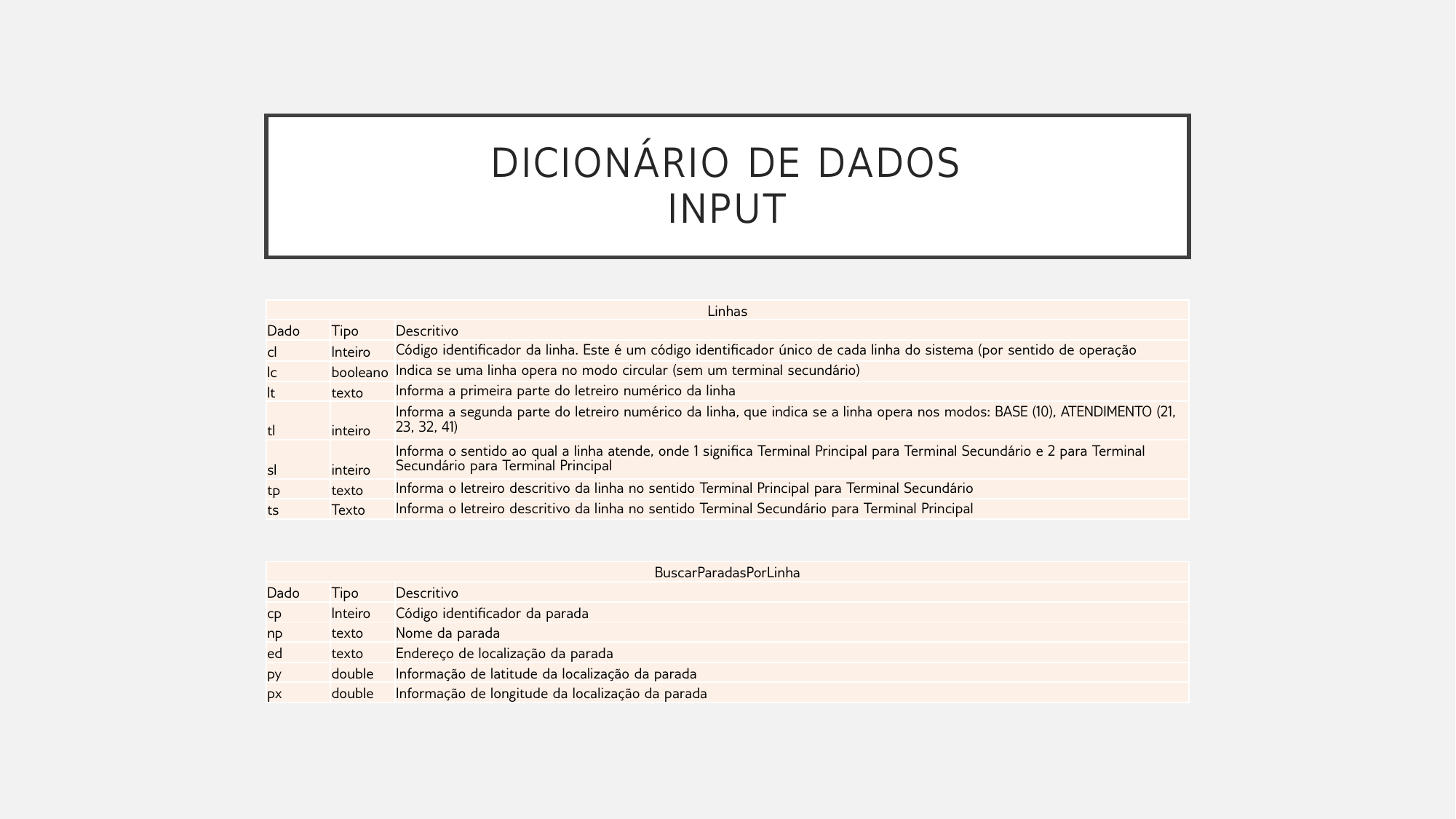

# Dicionário de Dados input
| Linhas |  |  |
| --- | --- | --- |
| Dado | Tipo | Descritivo |
| cl | Inteiro | Código identificador da linha. Este é um código identificador único de cada linha do sistema (por sentido de operação |
| lc | booleano | Indica se uma linha opera no modo circular (sem um terminal secundário) |
| lt | texto | Informa a primeira parte do letreiro numérico da linha |
| tl | inteiro | Informa a segunda parte do letreiro numérico da linha, que indica se a linha opera nos modos: BASE (10), ATENDIMENTO (21, 23, 32, 41) |
| sl | inteiro | Informa o sentido ao qual a linha atende, onde 1 significa Terminal Principal para Terminal Secundário e 2 para Terminal Secundário para Terminal Principal |
| tp | texto | Informa o letreiro descritivo da linha no sentido Terminal Principal para Terminal Secundário |
| ts | Texto | Informa o letreiro descritivo da linha no sentido Terminal Secundário para Terminal Principal |
| BuscarParadasPorLinha |  |  |
| --- | --- | --- |
| Dado | Tipo | Descritivo |
| cp | Inteiro | Código identificador da parada |
| np | texto | Nome da parada |
| ed | texto | Endereço de localização da parada |
| py | double | Informação de latitude da localização da parada |
| px | double | Informação de longitude da localização da parada |